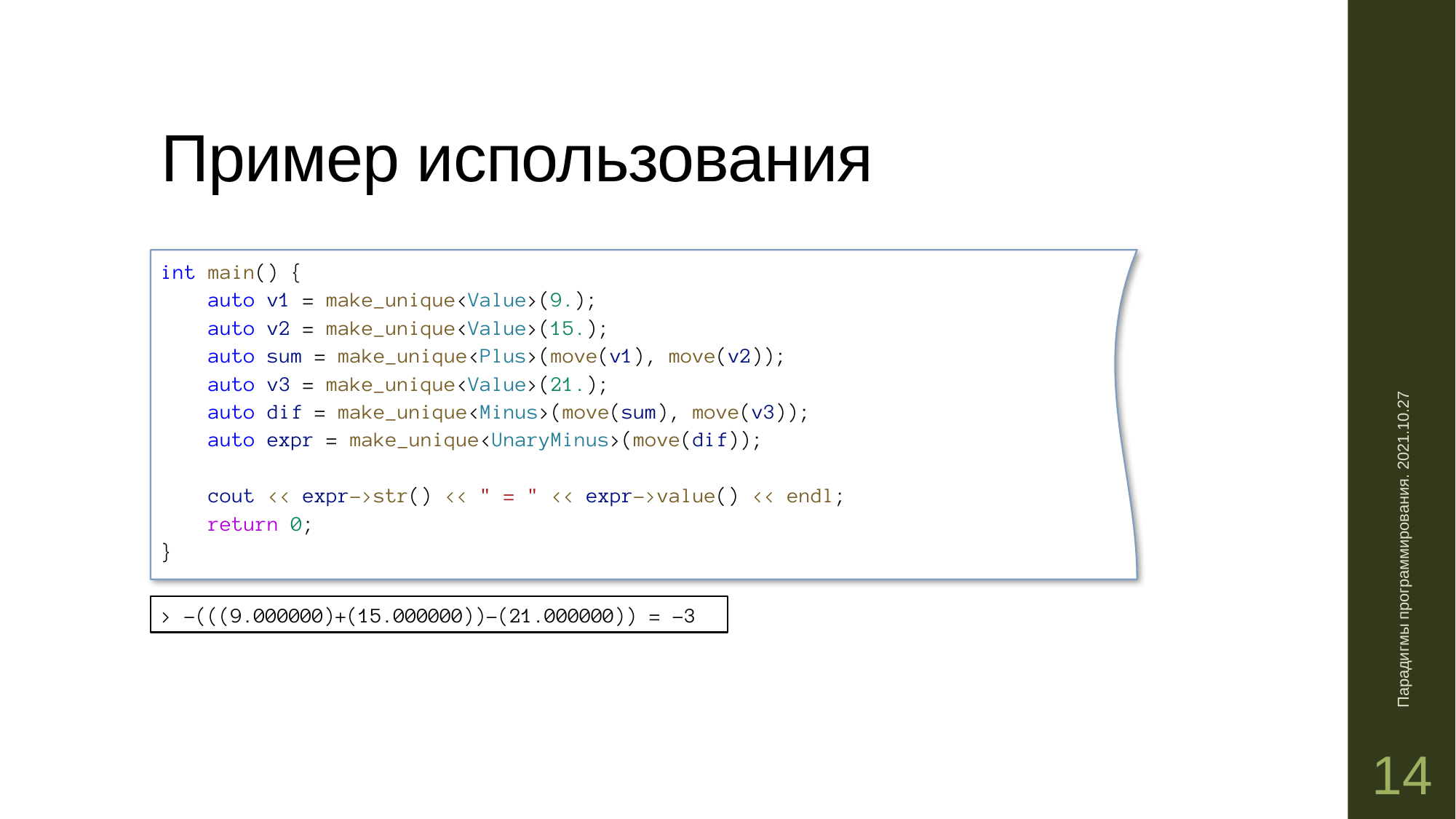

Пример использования
int main() {
    auto v1 = make_unique<Value>(9.);
    auto v2 = make_unique<Value>(15.);
    auto sum = make_unique<Plus>(move(v1), move(v2));
    auto v3 = make_unique<Value>(21.);
    auto dif = make_unique<Minus>(move(sum), move(v3));
    auto expr = make_unique<UnaryMinus>(move(dif));
    cout << expr->str() << " = " << expr->value() << endl;
    return 0;
}
Парадигмы программирования. 2021.10.27
> -(((9.000000)+(15.000000))-(21.000000)) = -3
14